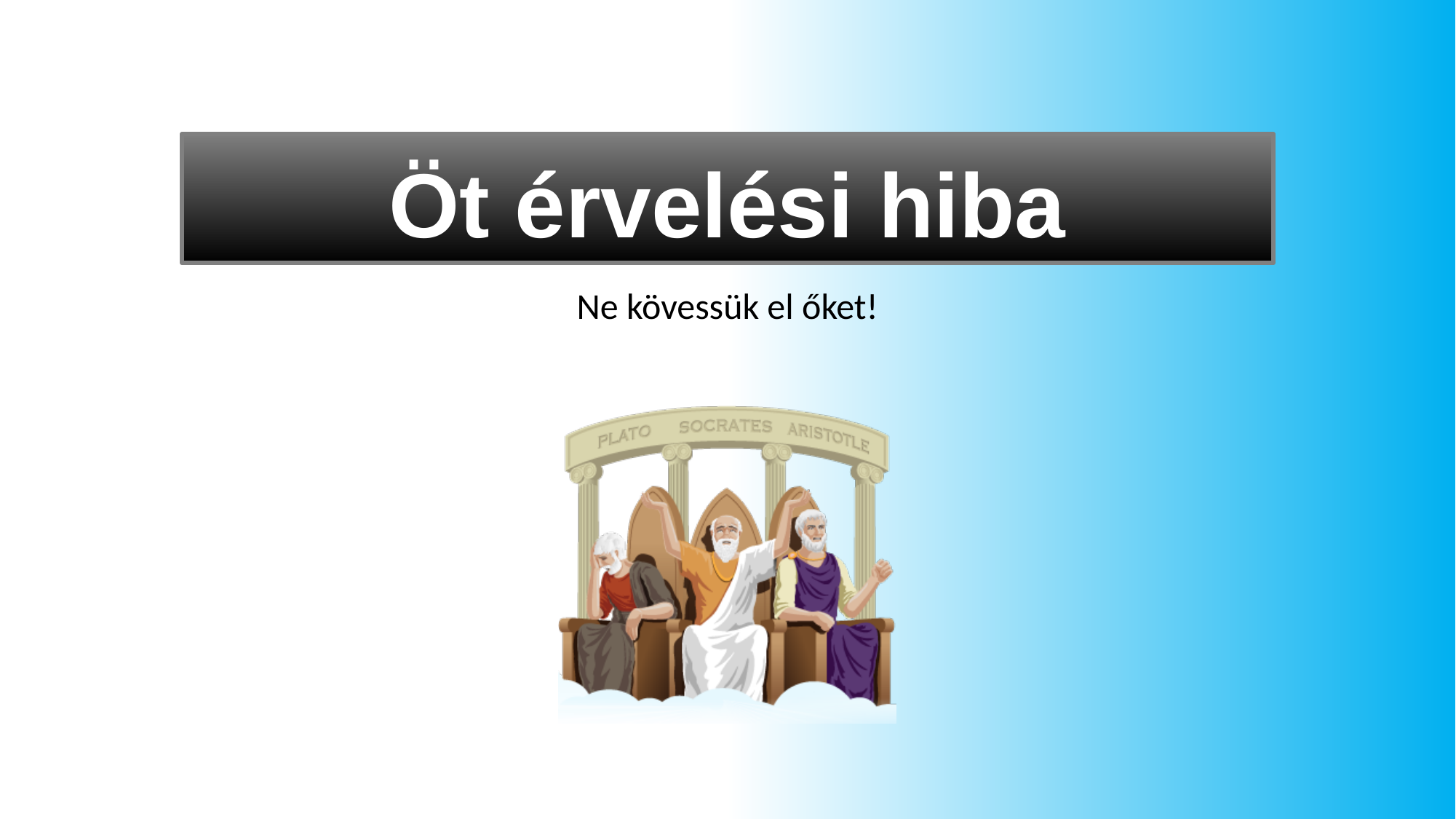

# Öt érvelési hiba
Ne kövessük el őket!